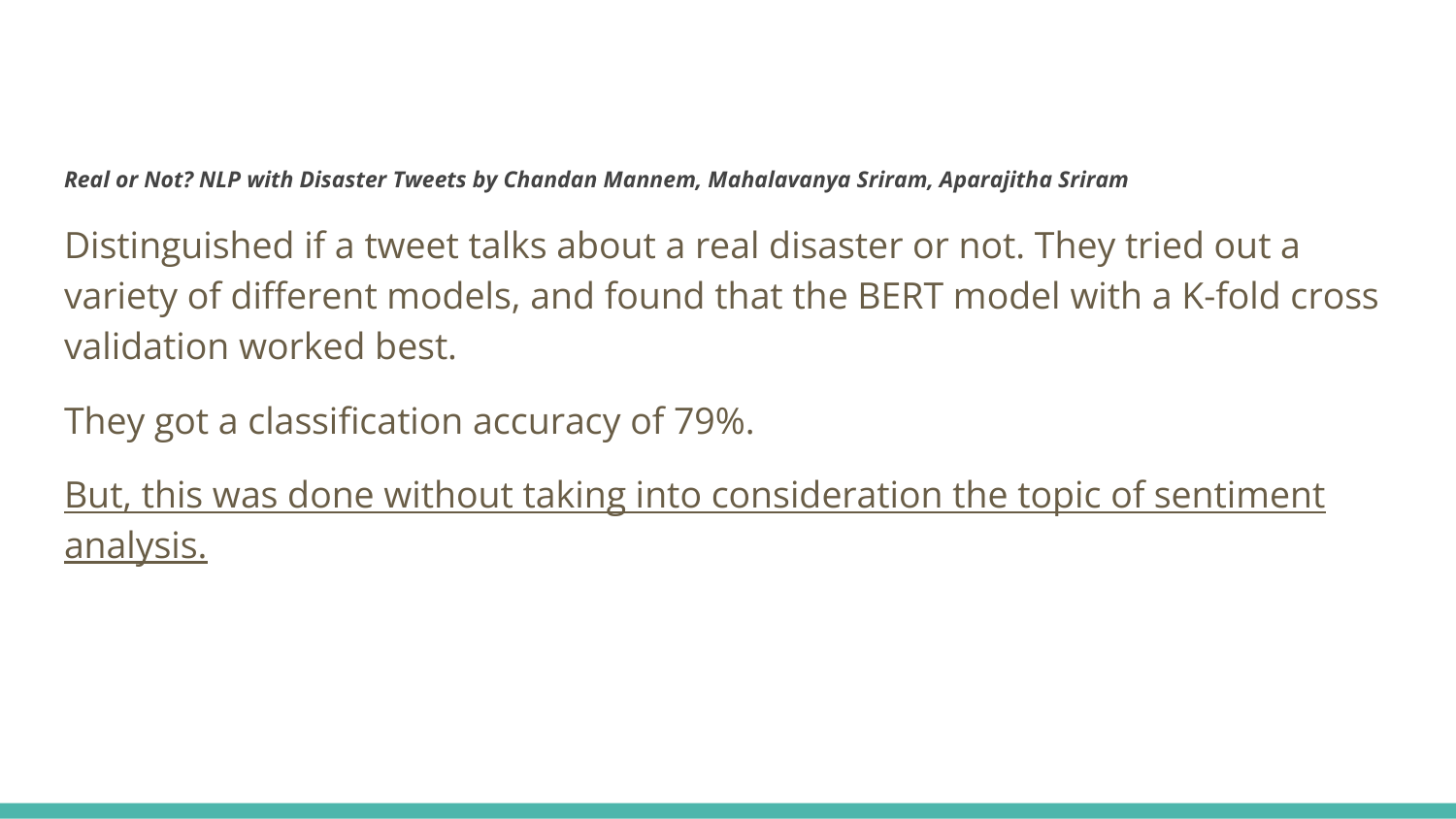

Real or Not? NLP with Disaster Tweets by Chandan Mannem, Mahalavanya Sriram, Aparajitha Sriram
Distinguished if a tweet talks about a real disaster or not. They tried out a variety of different models, and found that the BERT model with a K-fold cross validation worked best.
They got a classification accuracy of 79%.
But, this was done without taking into consideration the topic of sentiment analysis.